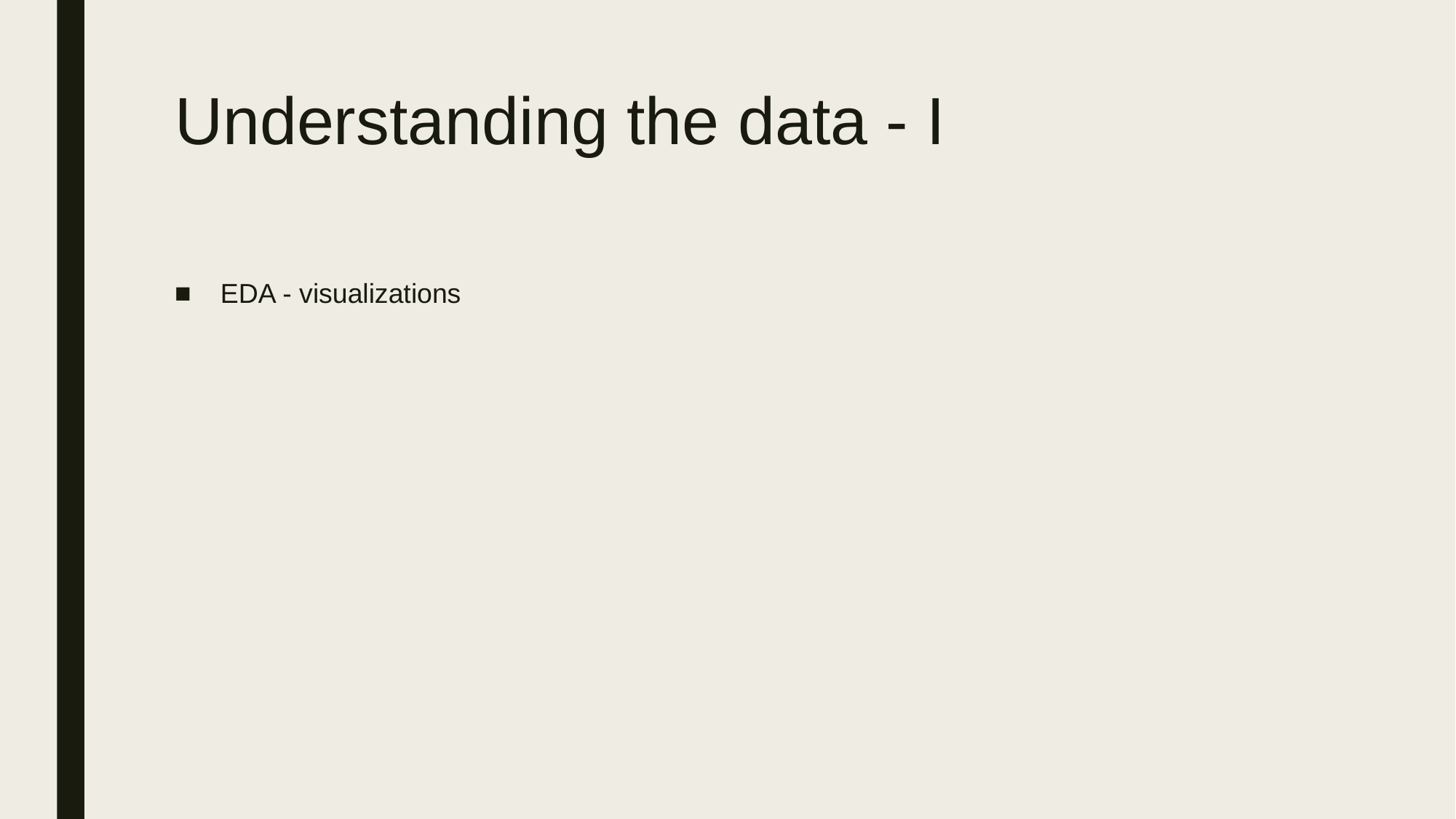

# Understanding the data - I
EDA - visualizations